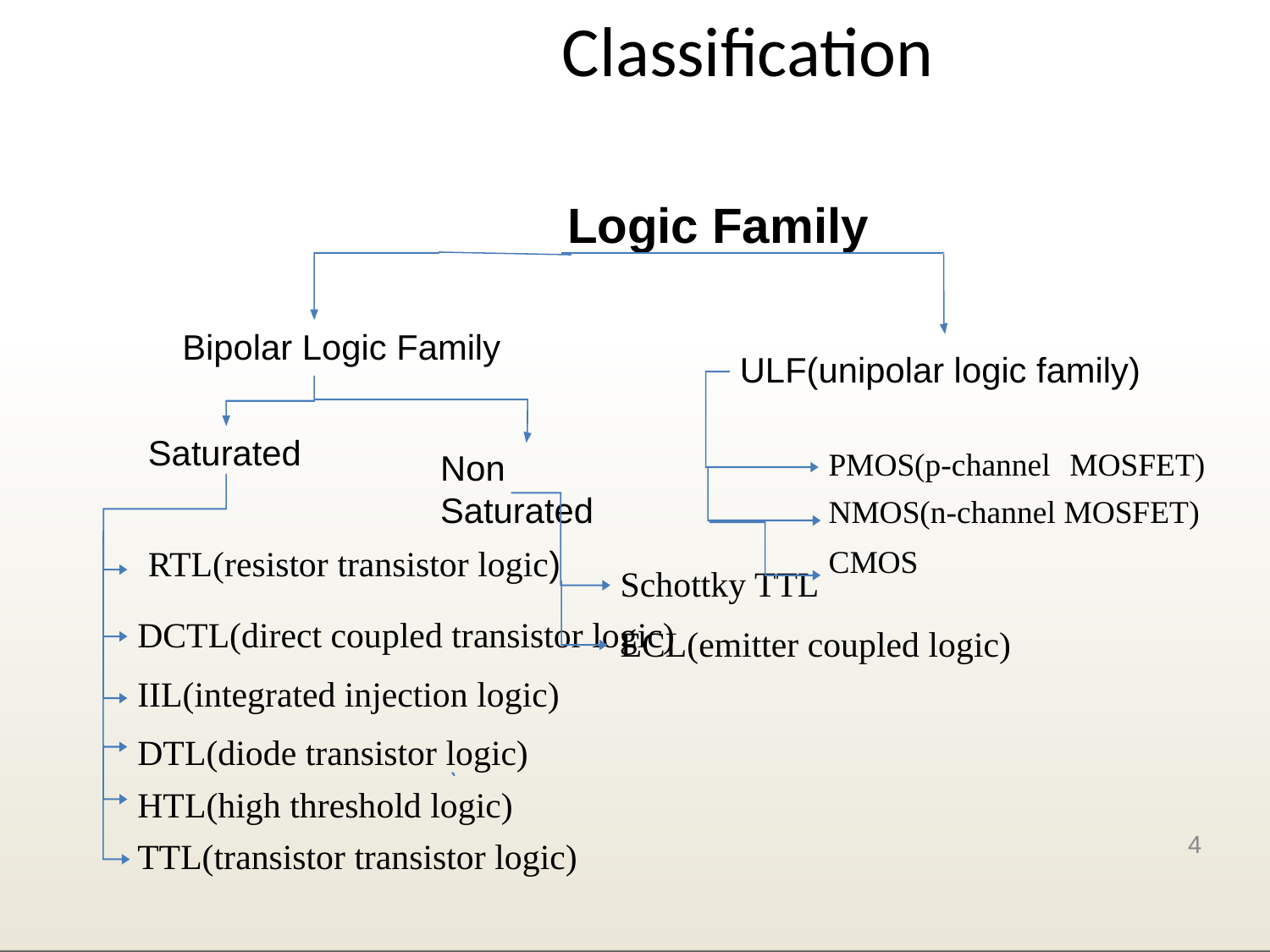

# Classification
 	Logic Family

Bipolar Logic Family
ULF(unipolar logic family)

Saturated
PMOS(p-channel MOSFET)  NMOS(n-channel MOSFET)
CMOS
Non Saturated

RTL(resistor transistor logic)
Schottky TTL
DCTL(direct coupled transistor logic)  IIL(integrated injection logic)  DTL(diode transistor logic)
HTL(high threshold logic)
TTL(transistor transistor logic)
ECL(emitter coupled logic)

4